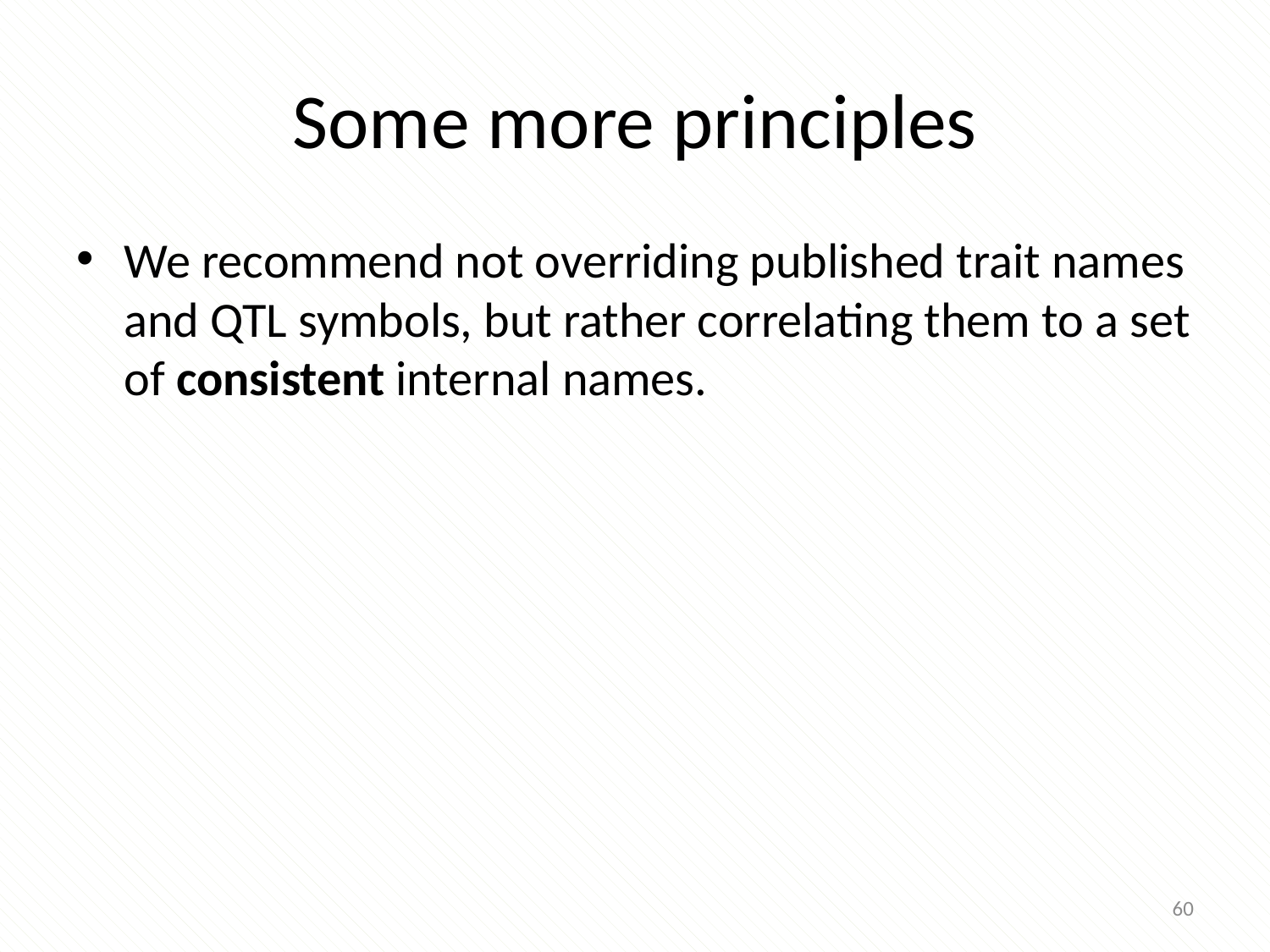

# Some more principles
We recommend not overriding published trait names and QTL symbols, but rather correlating them to a set of consistent internal names.

60